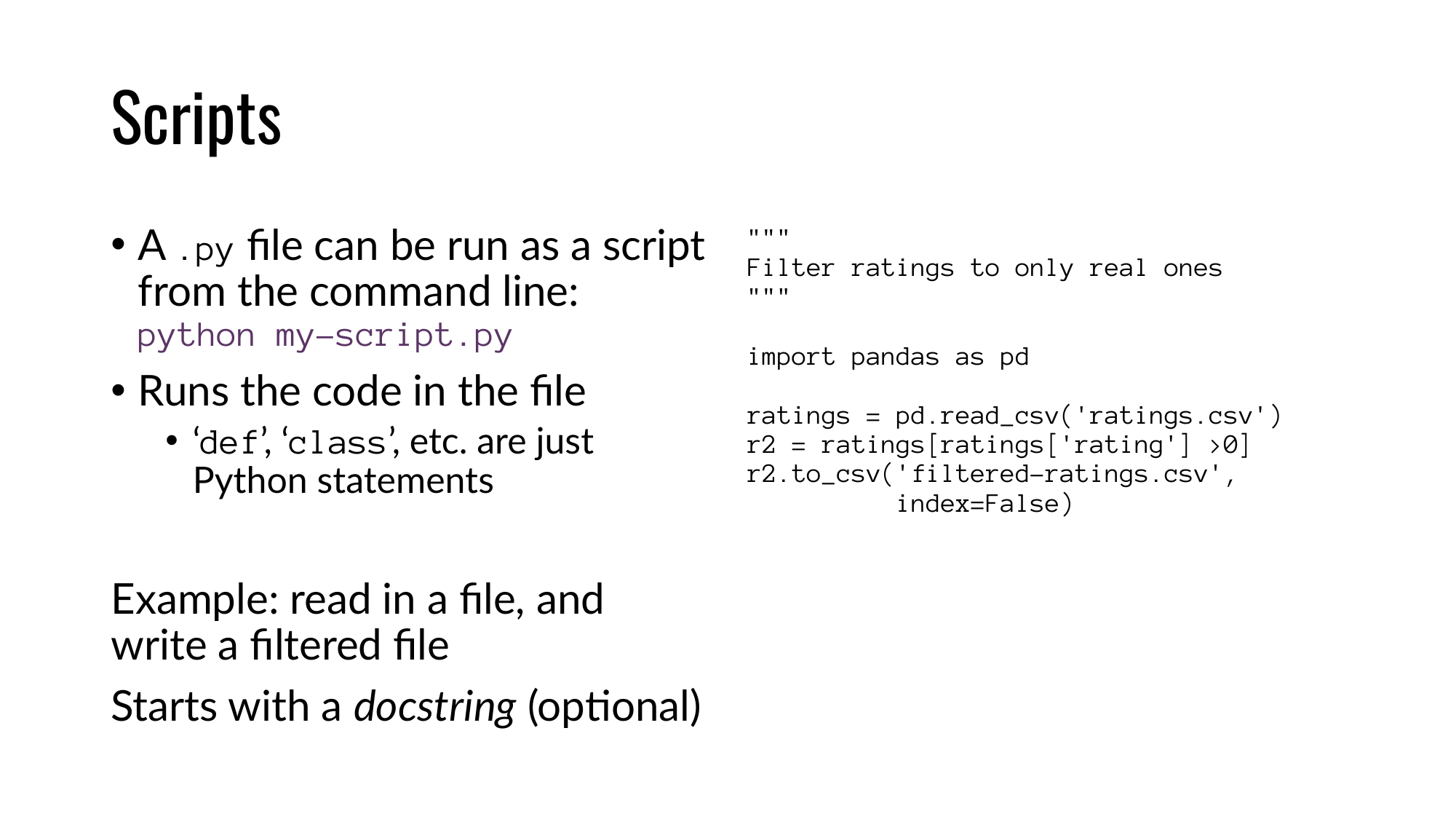

# Scripts
A .py file can be run as a script from the command line:
python my-script.py
Runs the code in the file
‘def’, ‘class’, etc. are just Python statements

Example: read in a file, and write a filtered file
Starts with a docstring (optional)
"""
Filter ratings to only real ones
"""
import pandas as pd
ratings = pd.read_csv('ratings.csv')
r2 = ratings[ratings['rating'] >0]
r2.to_csv('filtered-ratings.csv',
          index=False)